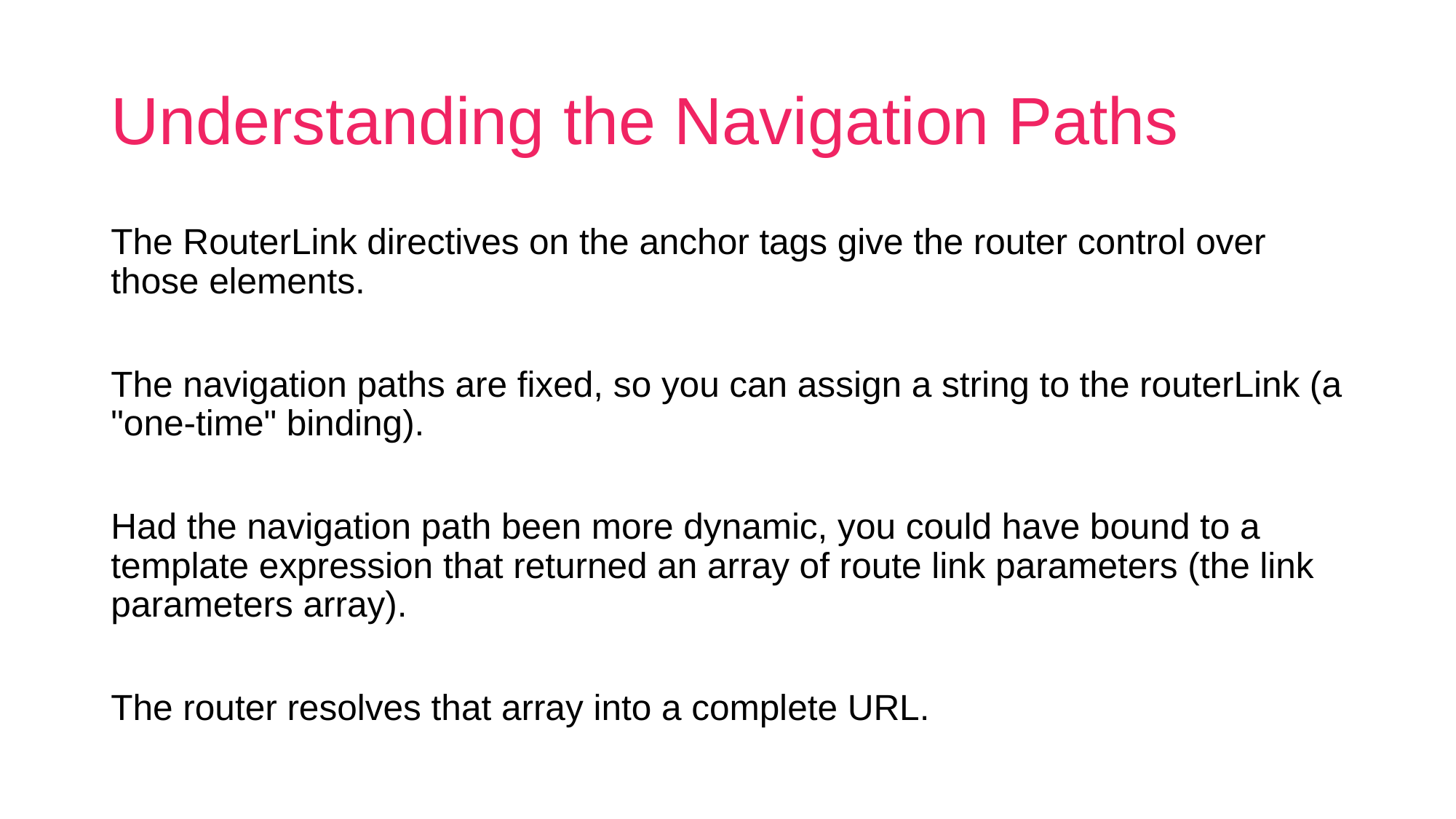

# Understanding the Navigation Paths
The RouterLink directives on the anchor tags give the router control over those elements.

The navigation paths are fixed, so you can assign a string to the routerLink (a "one-time" binding).

Had the navigation path been more dynamic, you could have bound to a template expression that returned an array of route link parameters (the link parameters array).

The router resolves that array into a complete URL.